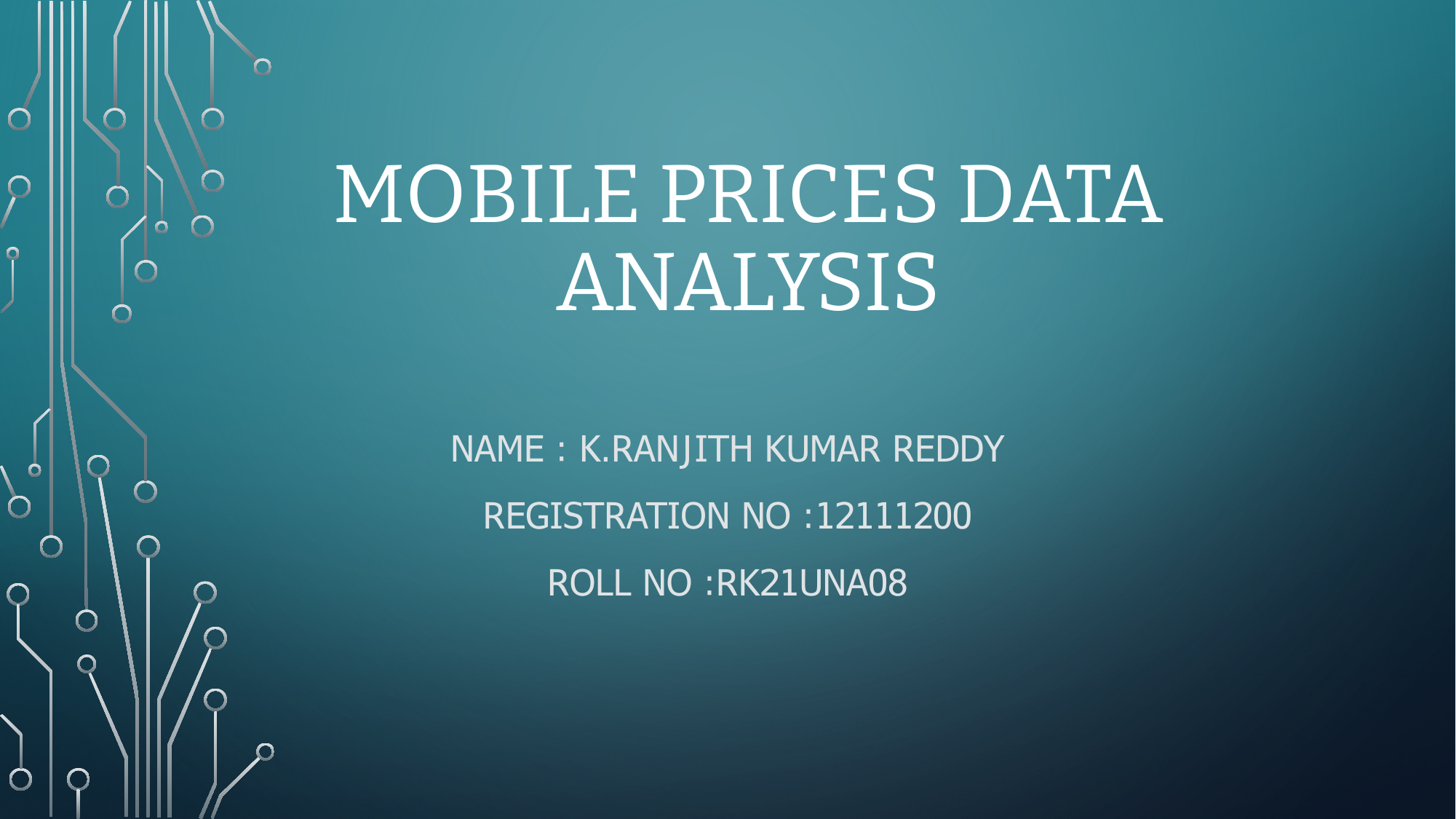

# Mobile prices data analysis
Name : K.Ranjith Kumar Reddy
REGISTRATION NO :12111200
Roll no :RK21UNA08